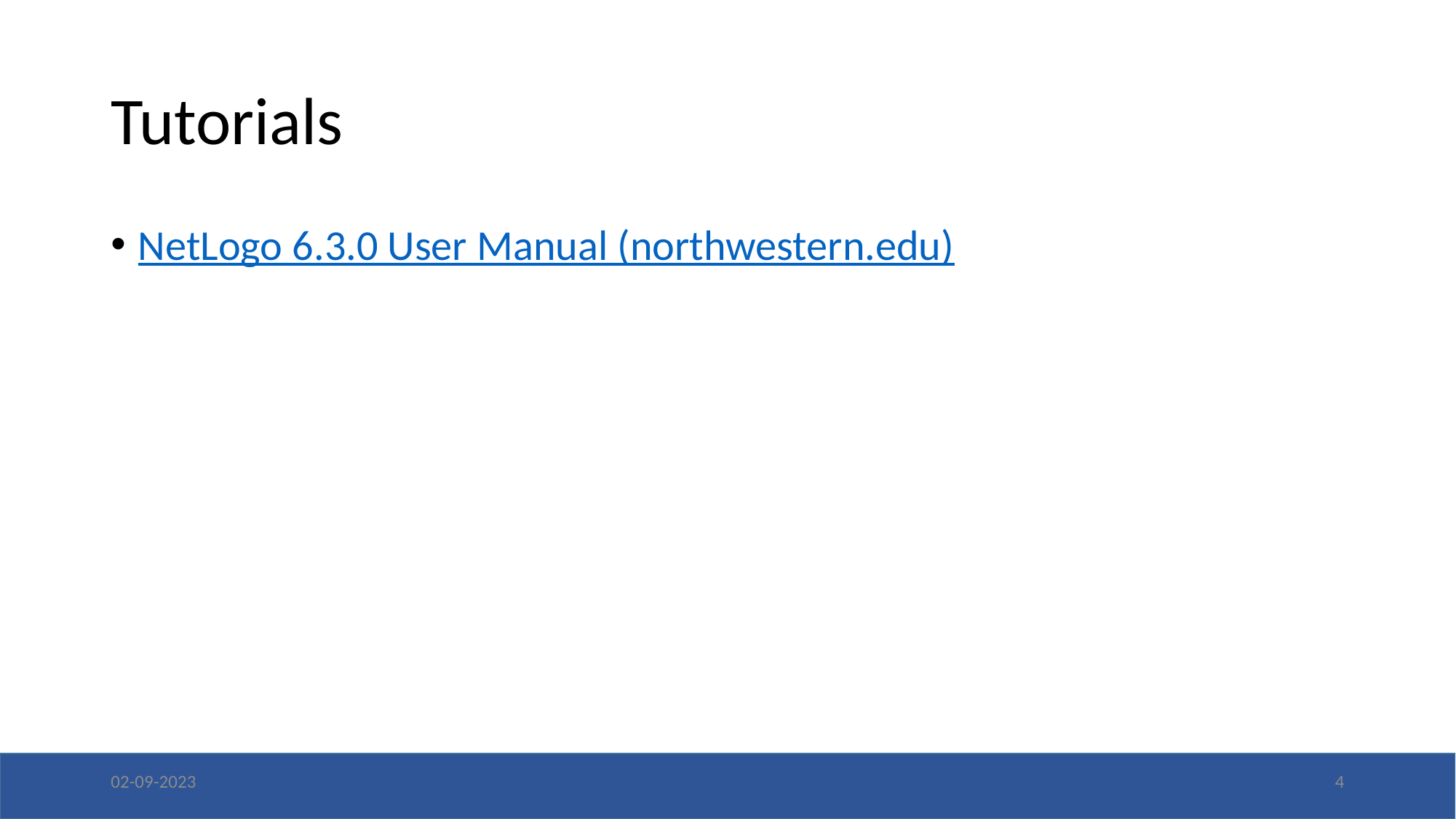

# Tutorials
NetLogo 6.3.0 User Manual (northwestern.edu)

02-09-2023
4